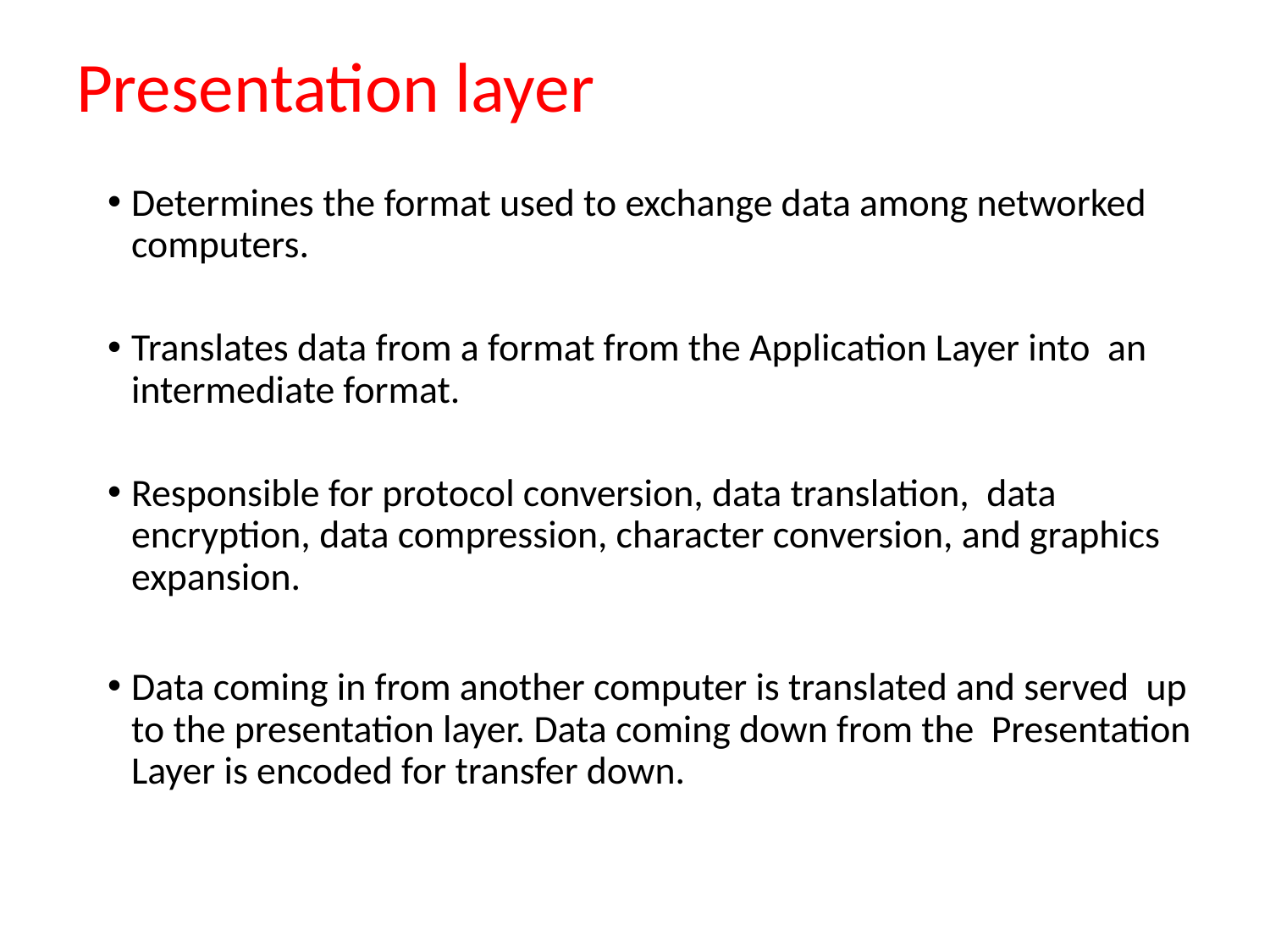

# Presentation layer
Determines the format used to exchange data among networked computers.

Translates data from a format from the Application Layer into  an intermediate format.

Responsible for protocol conversion, data translation,  data encryption, data compression, character conversion, and graphics expansion.

Data coming in from another computer is translated and served  up to the presentation layer. Data coming down from the  Presentation Layer is encoded for transfer down.